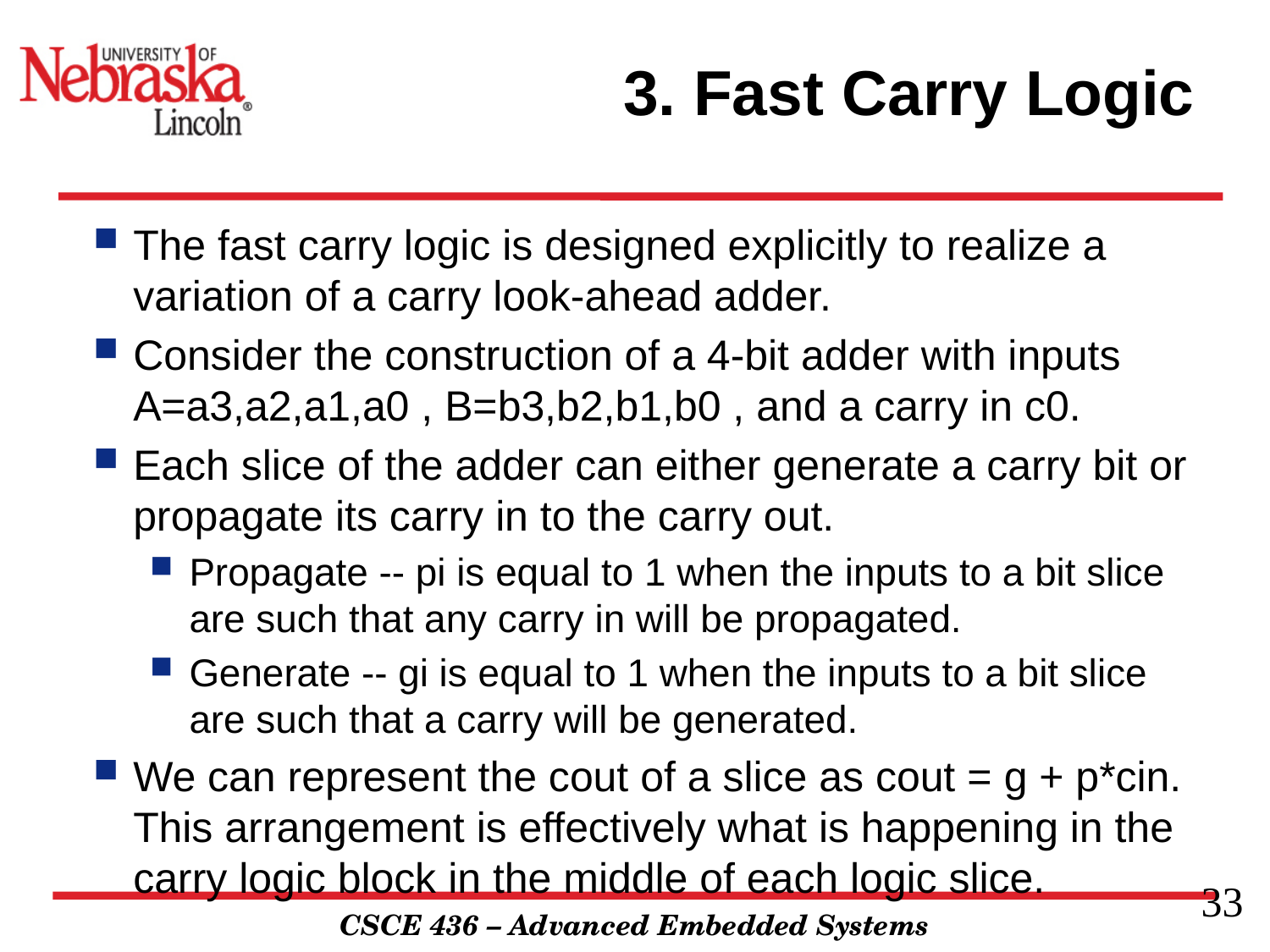

# 3. Fast Carry Logic
The fast carry logic is designed explicitly to realize a variation of a carry look-ahead adder.
Consider the construction of a 4-bit adder with inputs A=a3,a2,a1,a0 , B=b3,b2,b1,b0 , and a carry in c0.
Each slice of the adder can either generate a carry bit or propagate its carry in to the carry out.
Propagate -- pi is equal to 1 when the inputs to a bit slice are such that any carry in will be propagated.
Generate -- gi is equal to 1 when the inputs to a bit slice are such that a carry will be generated.
We can represent the cout of a slice as cout = g + p*cin. This arrangement is effectively what is happening in the carry logic block in the middle of each logic slice.
33